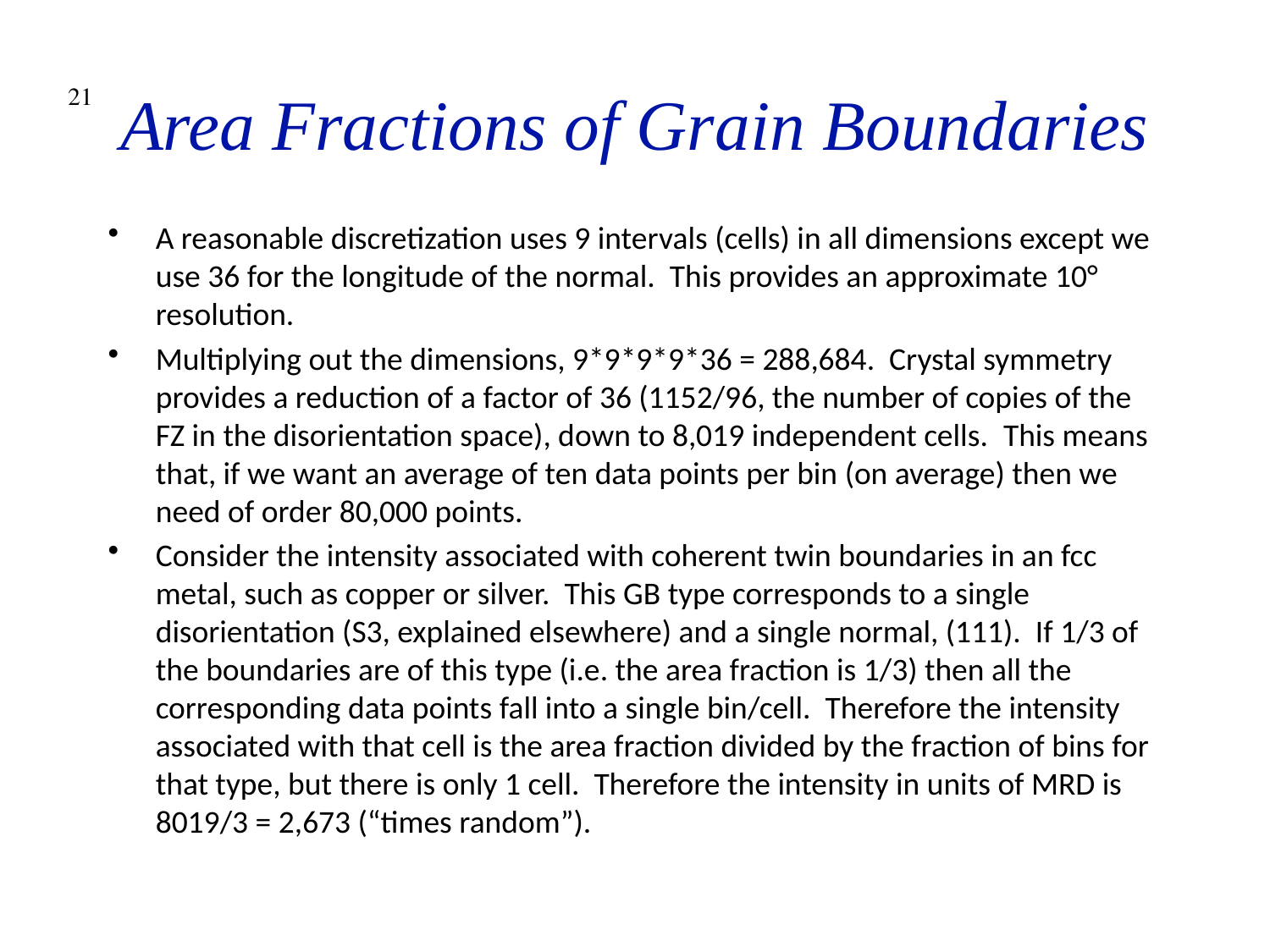

# Area Fractions of Grain Boundaries
21
A reasonable discretization uses 9 intervals (cells) in all dimensions except we use 36 for the longitude of the normal.  This provides an approximate 10° resolution.
Multiplying out the dimensions, 9*9*9*9*36 = 288,684.  Crystal symmetry provides a reduction of a factor of 36 (1152/96, the number of copies of the FZ in the disorientation space), down to 8,019 independent cells.  This means that, if we want an average of ten data points per bin (on average) then we need of order 80,000 points.
Consider the intensity associated with coherent twin boundaries in an fcc metal, such as copper or silver.  This GB type corresponds to a single disorientation (S3, explained elsewhere) and a single normal, (111).  If 1/3 of the boundaries are of this type (i.e. the area fraction is 1/3) then all the corresponding data points fall into a single bin/cell.  Therefore the intensity associated with that cell is the area fraction divided by the fraction of bins for that type, but there is only 1 cell.  Therefore the intensity in units of MRD is 8019/3 = 2,673 (“times random”).